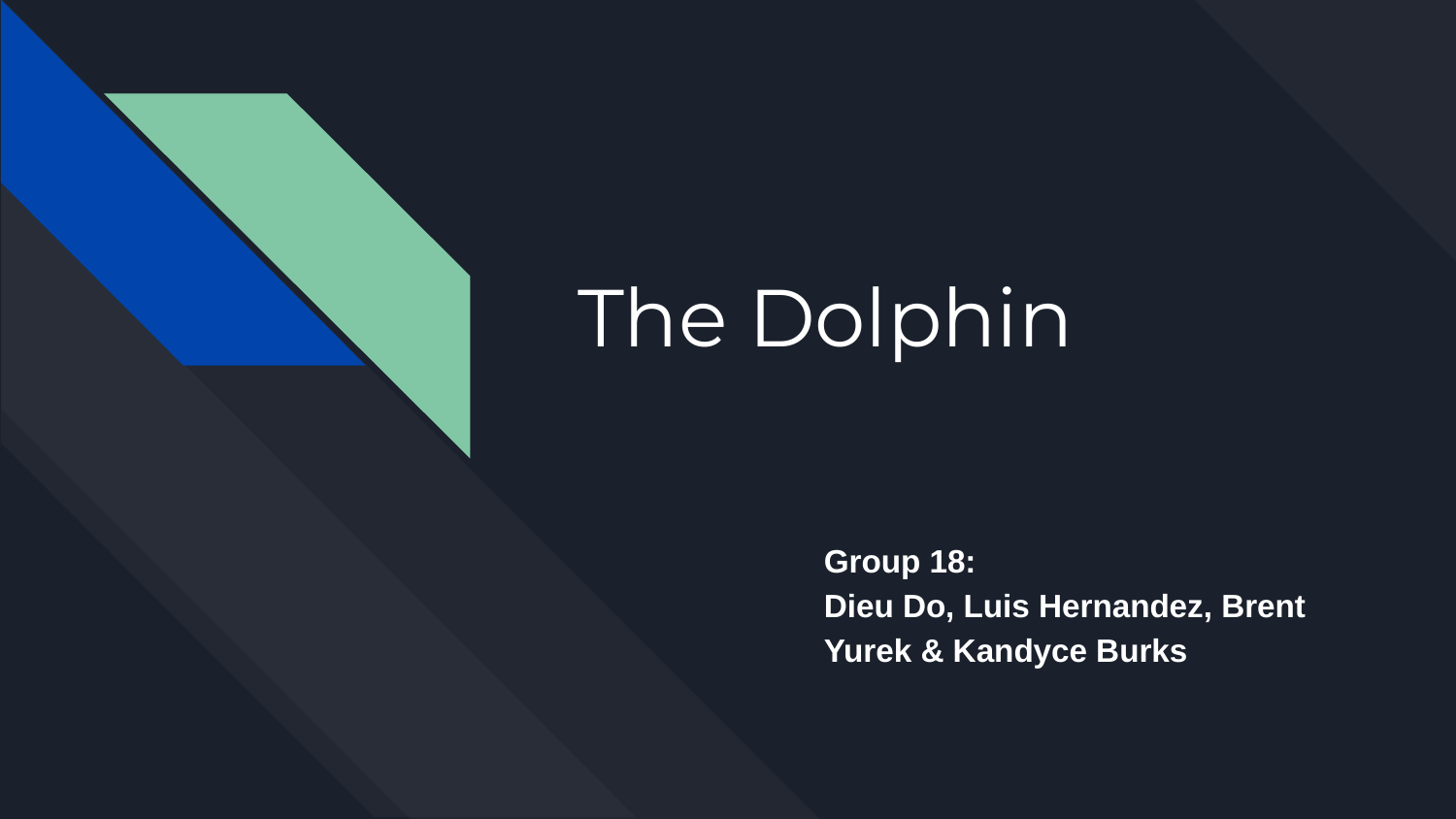

# The Dolphin
Group 18:
Dieu Do, Luis Hernandez, Brent Yurek & Kandyce Burks